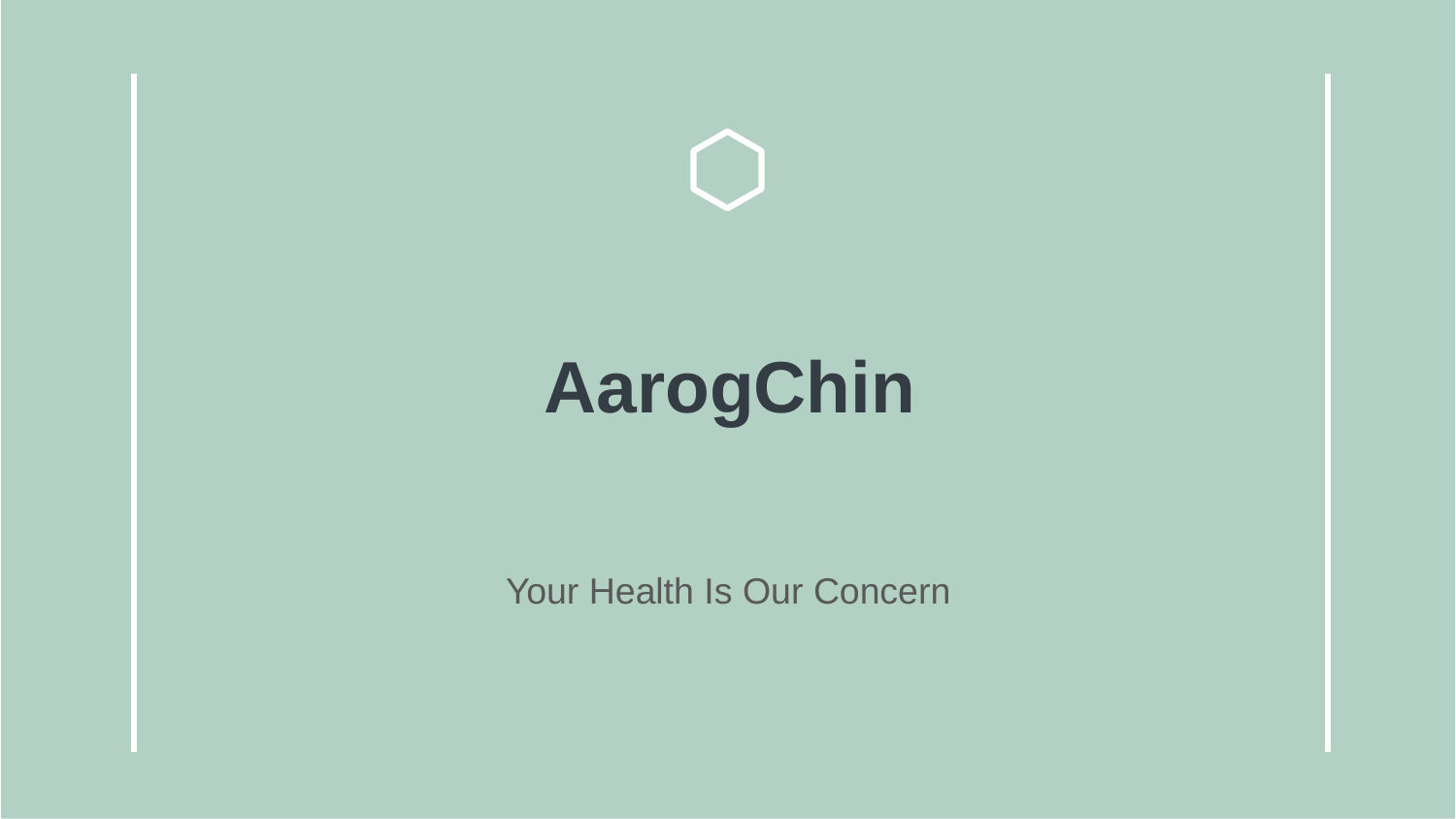

# AarogChin
Your Health Is Our Concern